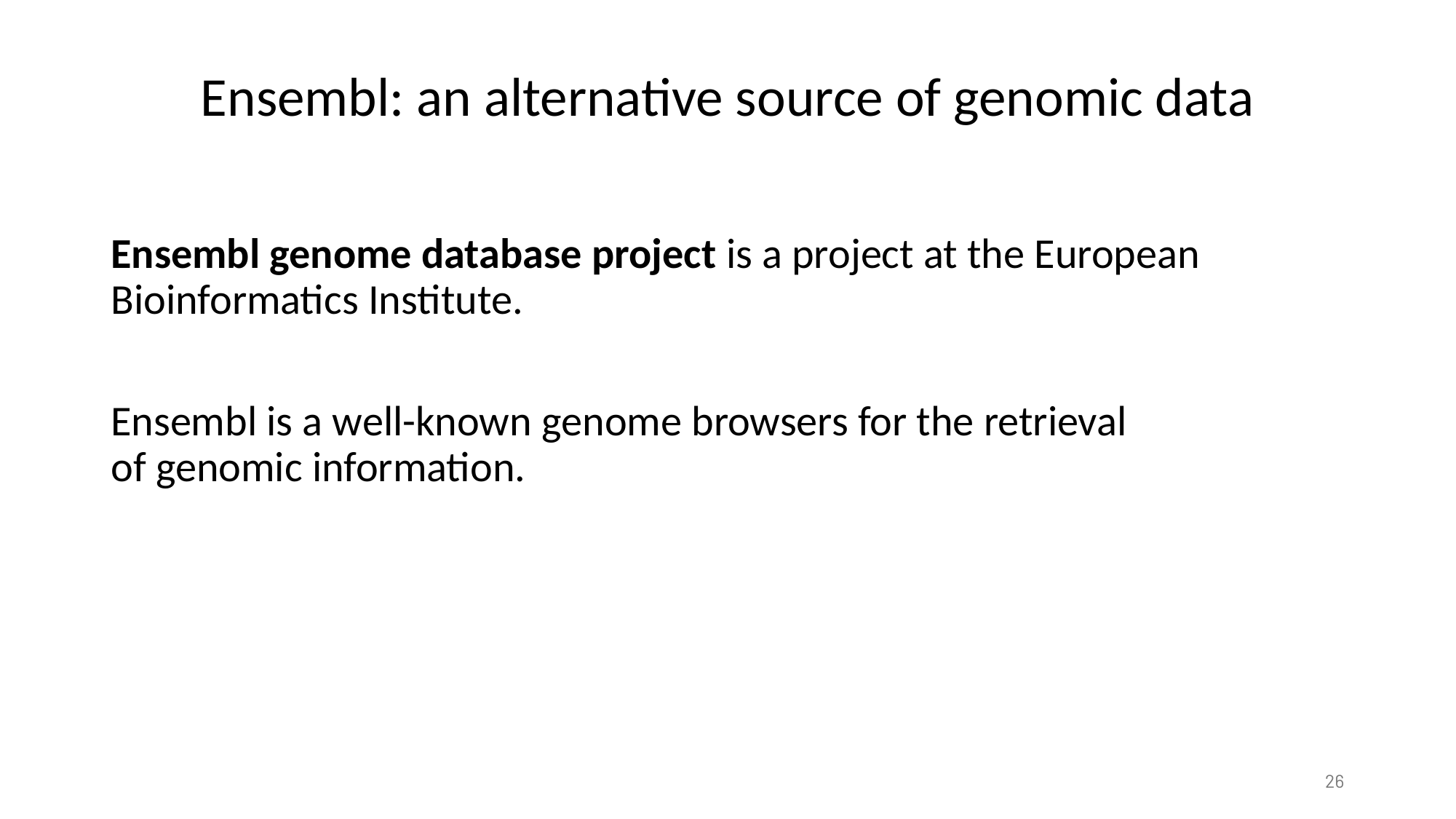

# Ensembl: an alternative source of genomic data
Ensembl genome database project is a project at the European Bioinformatics Institute.

Ensembl is a well-known genome browsers for the retrieval of genomic information.
26